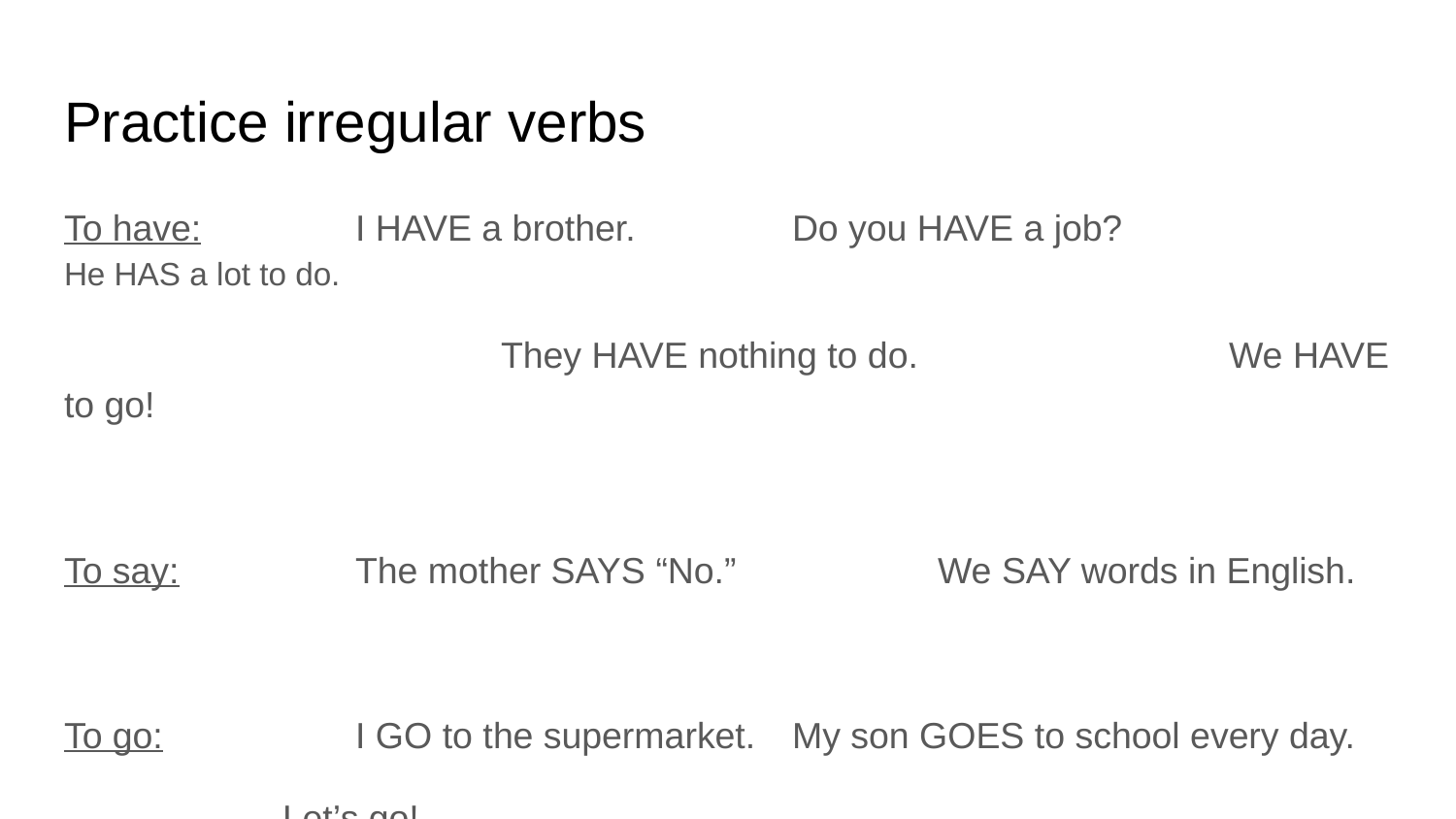

# Practice irregular verbs
To have:		I HAVE a brother.		Do you HAVE a job?		He HAS a lot to do.
			They HAVE nothing to do.			We HAVE to go!

To say:		The mother SAYS “No.”		We SAY words in English.

To go:		I GO to the supermarket.	My son GOES to school every day.
Let’s go!